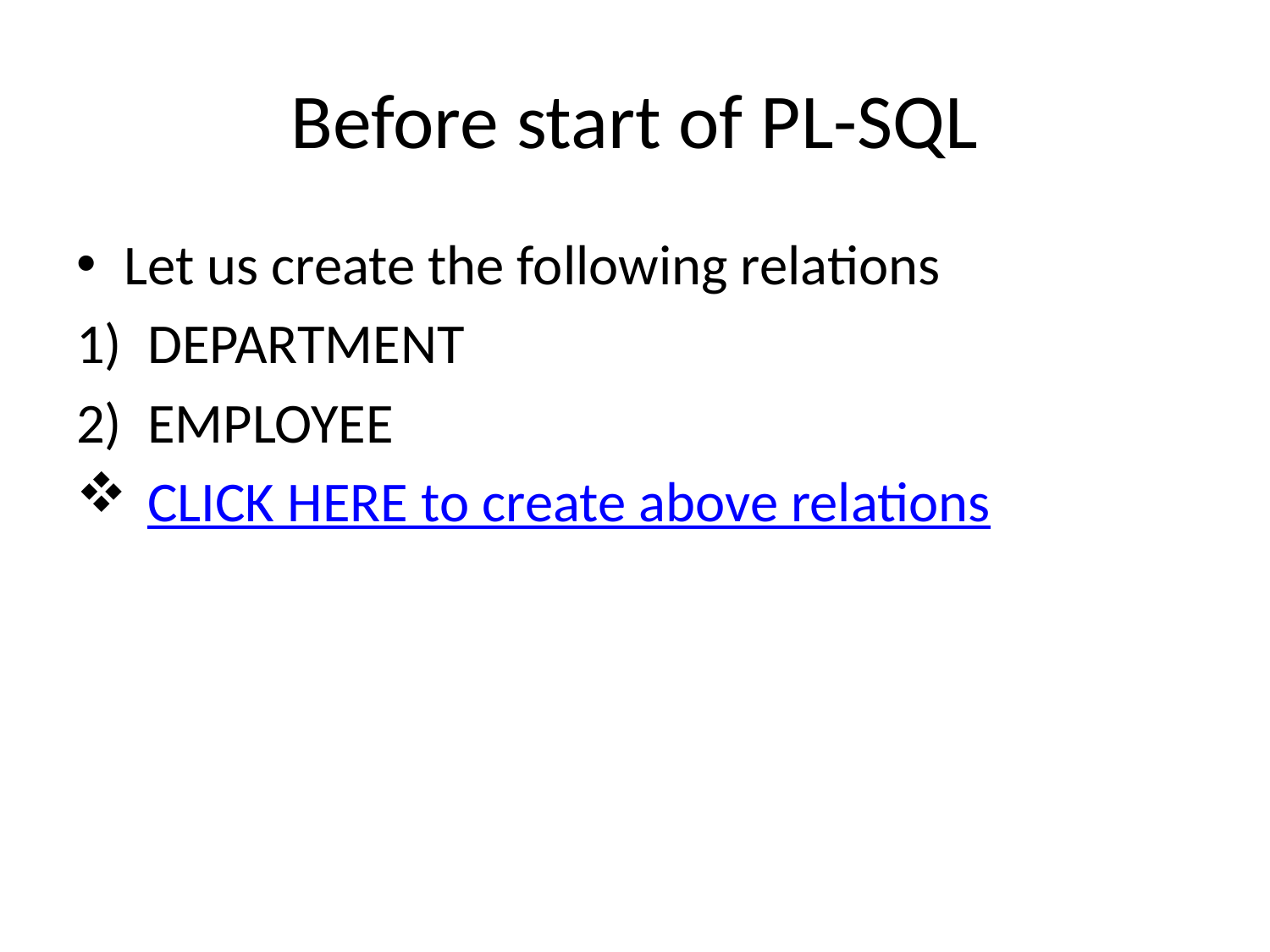

# Before start of PL-SQL
Let us create the following relations
DEPARTMENT
EMPLOYEE
CLICK HERE to create above relations